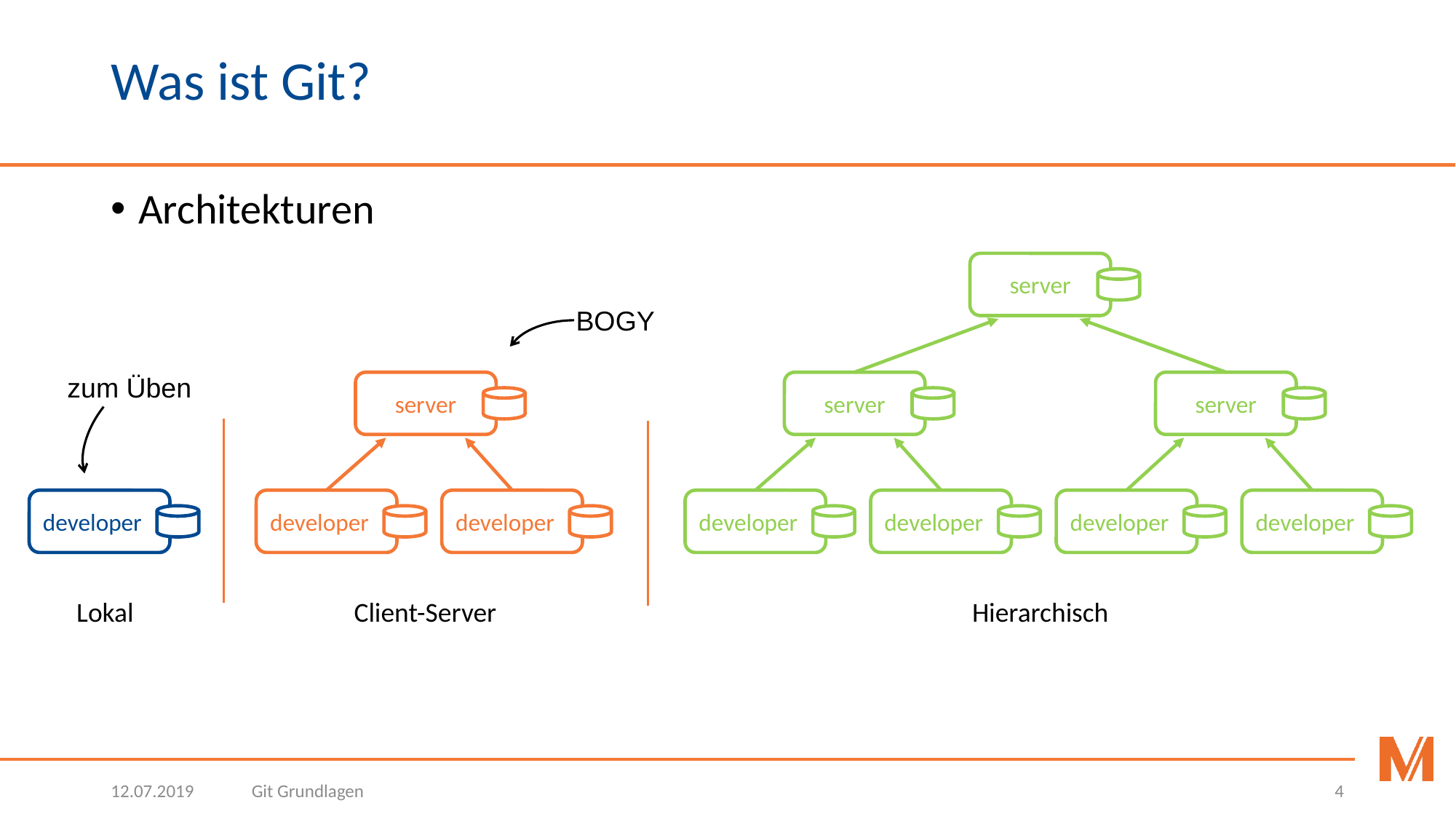

# Was ist Git?
Architekturen
server

server
server

developer
developer
developer
developer

BOGY

zum Üben
server

developer
developer

developer

Lokal
Client-Server
Hierarchisch
12.07.2019
Git Grundlagen
4